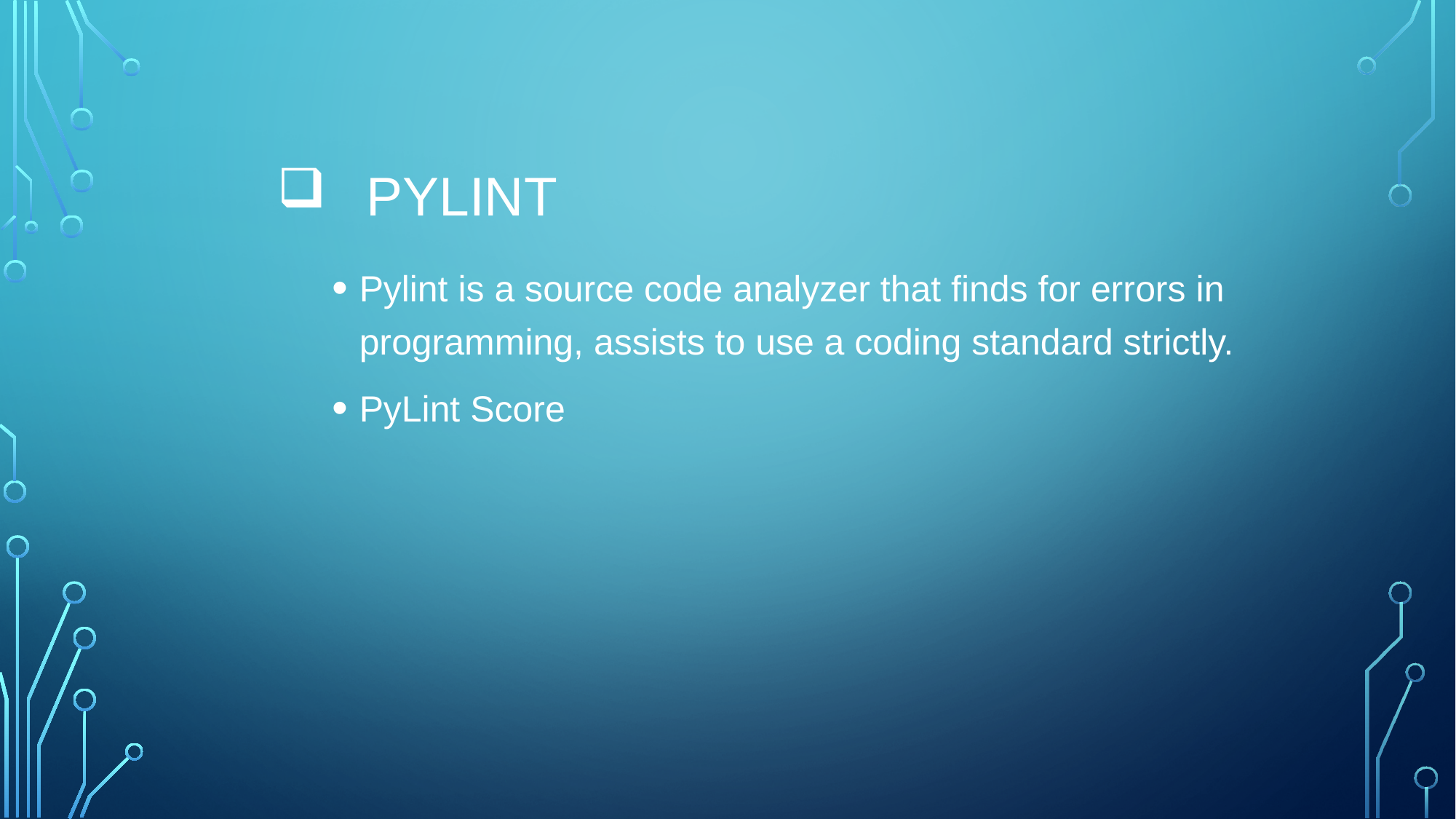

# Pylint
Pylint is a source code analyzer that finds for errors in programming, assists to use a coding standard strictly.
PyLint Score